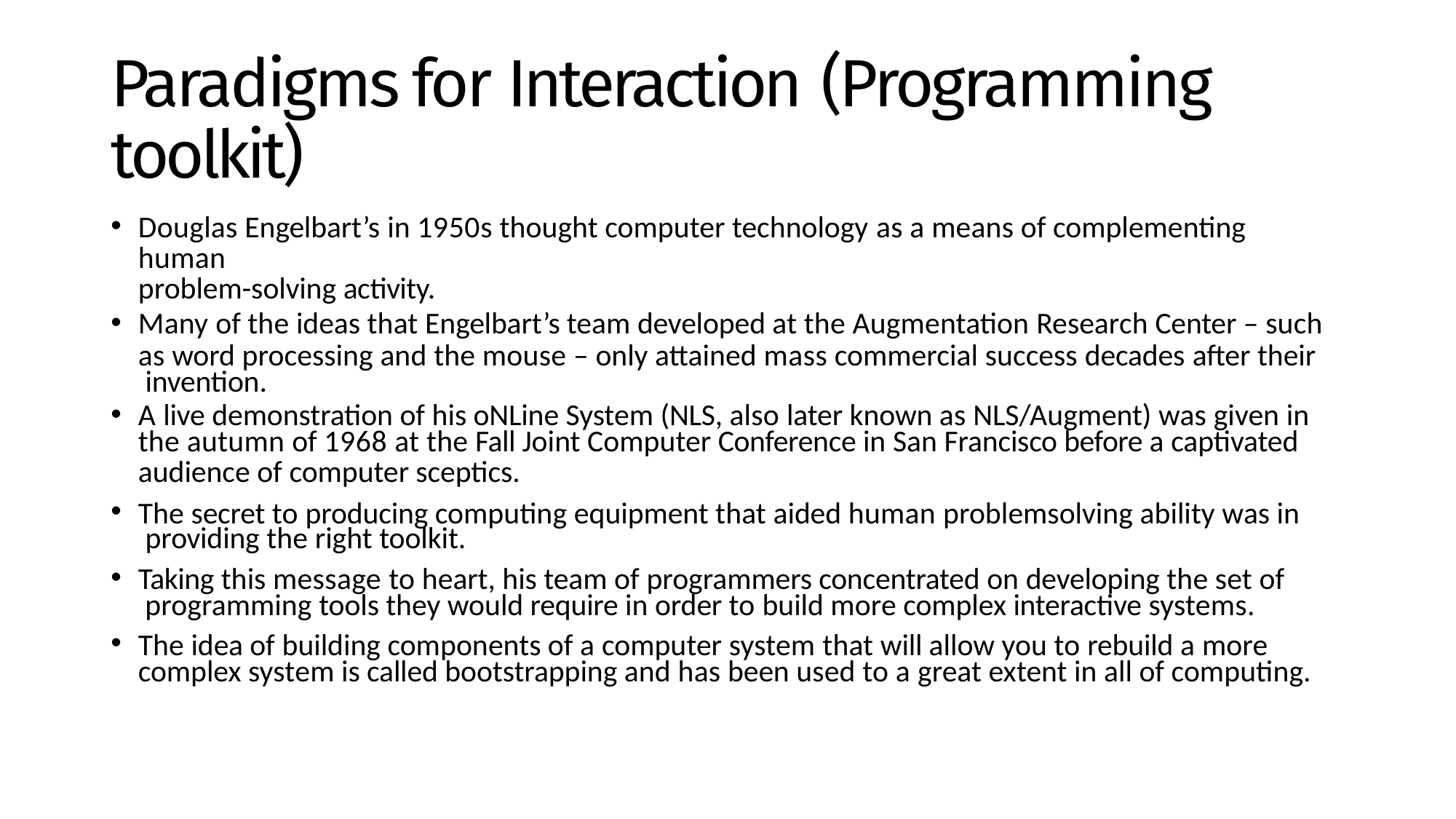

# Paradigms for Interaction (Programming  toolkit)
Douglas Engelbart’s in 1950s thought computer technology as a means of complementing human
problem-solving activity.
Many of the ideas that Engelbart’s team developed at the Augmentation Research Center – such
as word processing and the mouse – only attained mass commercial success decades after their  invention.
A live demonstration of his oNLine System (NLS, also later known as NLS/Augment) was given in
the autumn of 1968 at the Fall Joint Computer Conference in San Francisco before a captivated
audience of computer sceptics.
The secret to producing computing equipment that aided human problemsolving ability was in  providing the right toolkit.
Taking this message to heart, his team of programmers concentrated on developing the set of  programming tools they would require in order to build more complex interactive systems.
The idea of building components of a computer system that will allow you to rebuild a more  complex system is called bootstrapping and has been used to a great extent in all of computing.